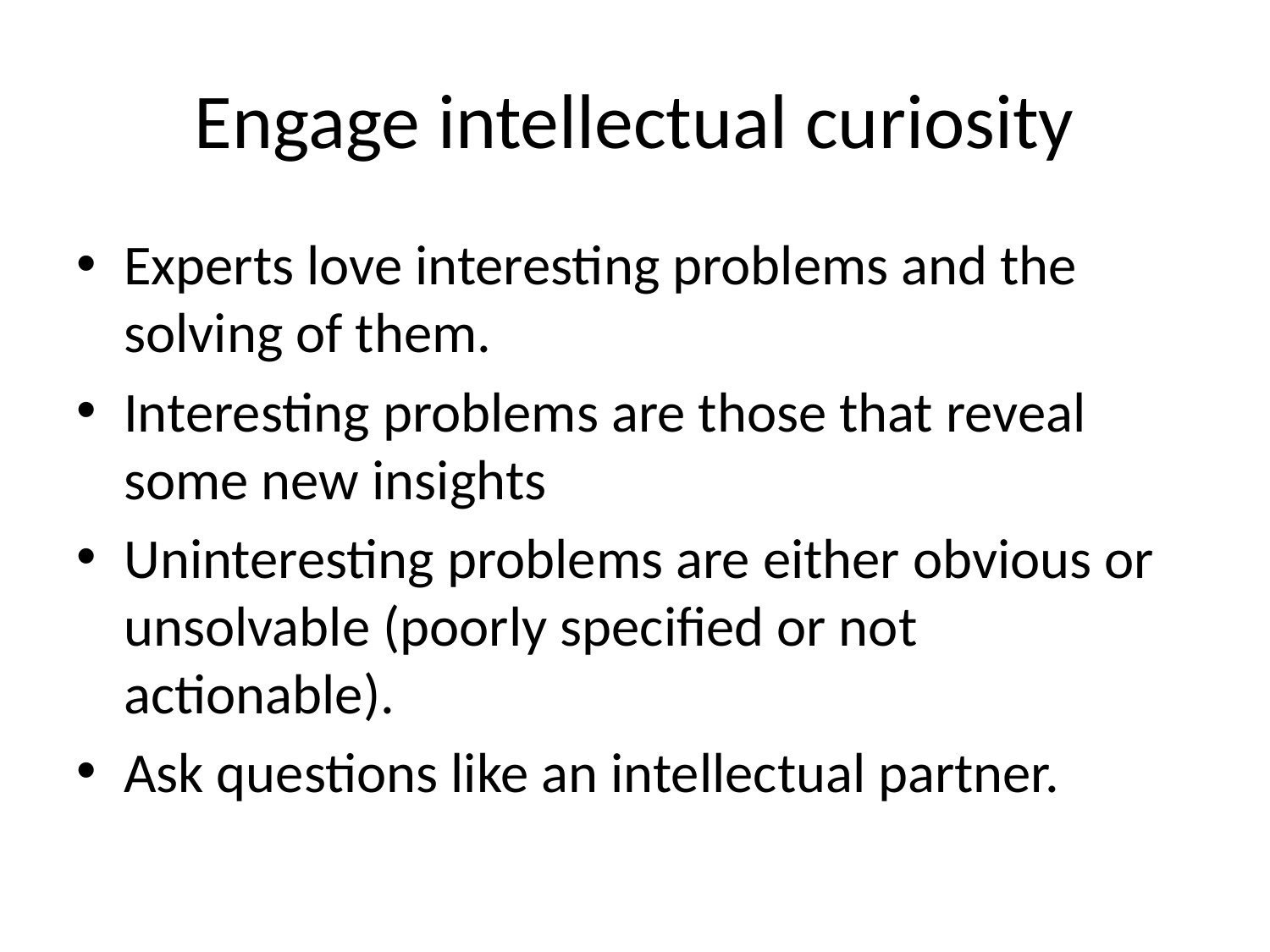

# Engage intellectual curiosity
Experts love interesting problems and the solving of them.
Interesting problems are those that reveal some new insights
Uninteresting problems are either obvious or unsolvable (poorly specified or not actionable).
Ask questions like an intellectual partner.